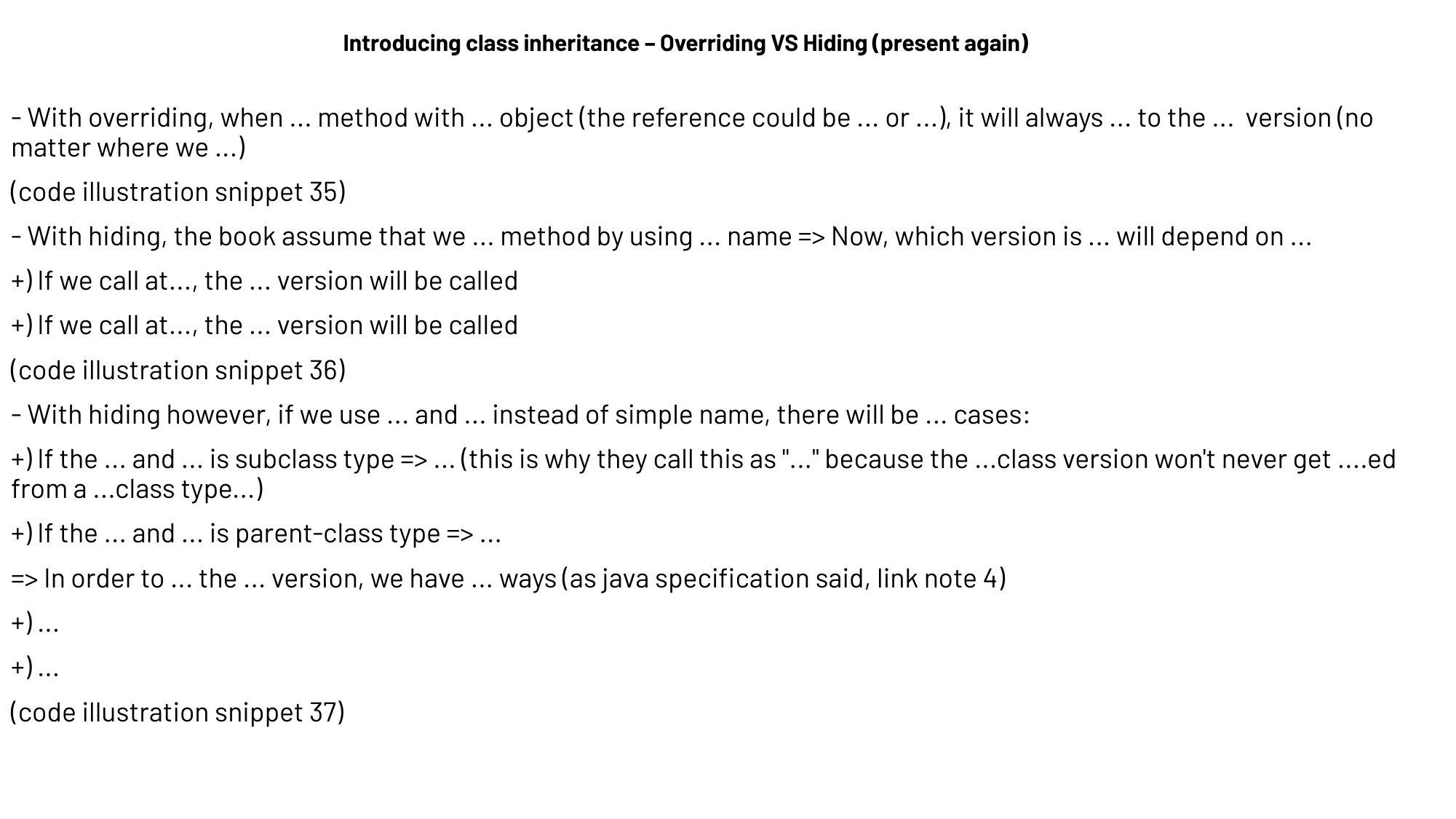

Introducing class inheritance – Overriding VS Hiding (present again)
- With overriding, when ... method with ... object (the reference could be ... or ...), it will always ... to the ...  version (no matter where we ...)
(code illustration snippet 35)
- With hiding, the book assume that we ... method by using ... name => Now, which version is ... will depend on ...
+) If we call at..., the ... version will be called
+) If we call at..., the ... version will be called
(code illustration snippet 36)
- With hiding however, if we use ... and ... instead of simple name, there will be ... cases:
+) If the ... and ... is subclass type => ... (this is why they call this as "..." because the ...class version won't never get ....ed from a ...class type...)
+) If the ... and ... is parent-class type => ...
=> In order to ... the ... version, we have ... ways (as java specification said, link note 4)
+) ...
+) ...
(code illustration snippet 37)